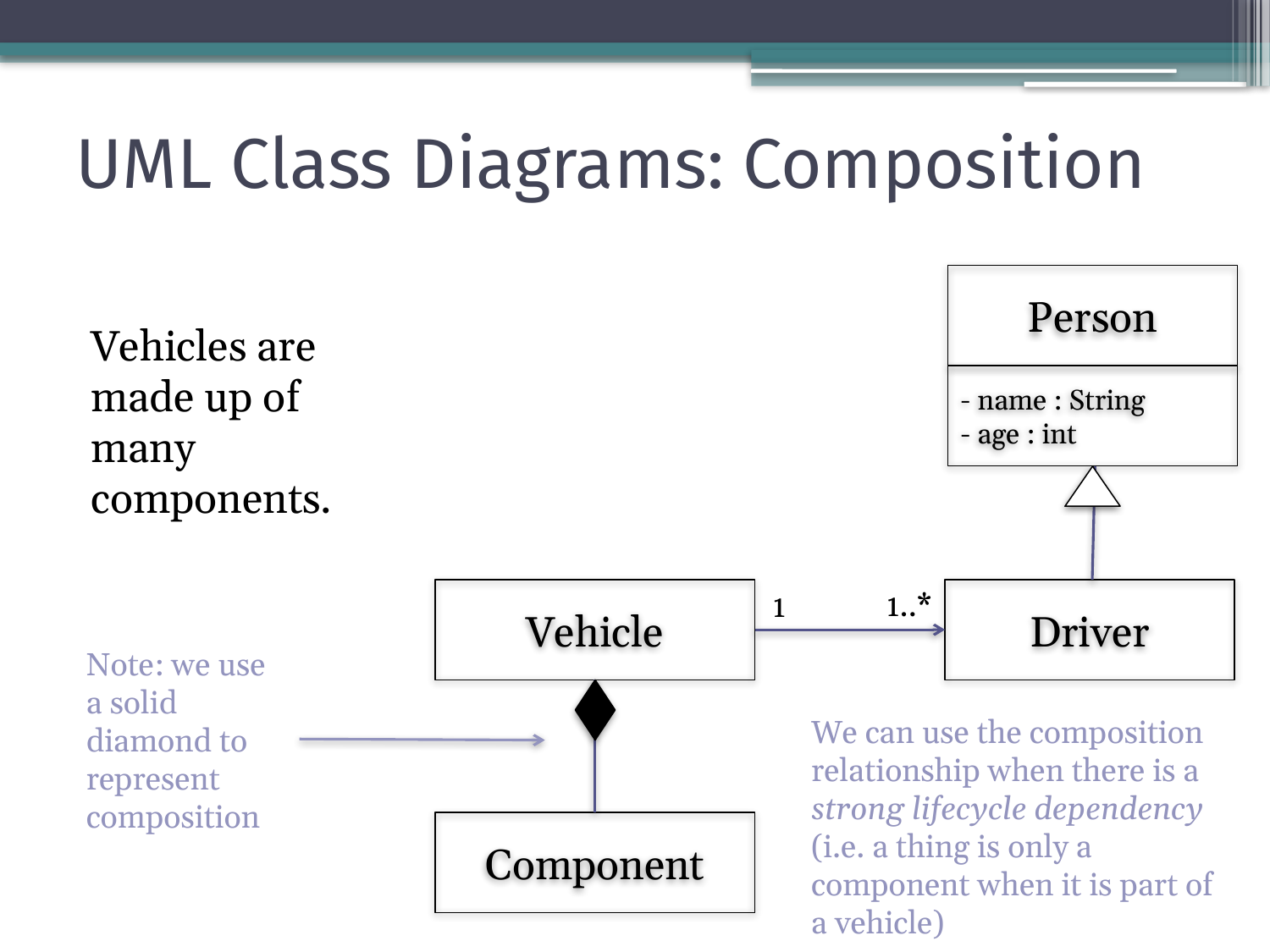

# UML Class Diagrams: Composition
Person
Vehicles are made up of many components.
- name : String
- age : int

1..*
Driver
Vehicle
1
Note: we use a solid diamond to represent composition

We can use the composition relationship when there is a strong lifecycle dependency (i.e. a thing is only a component when it is part of a vehicle)
Component